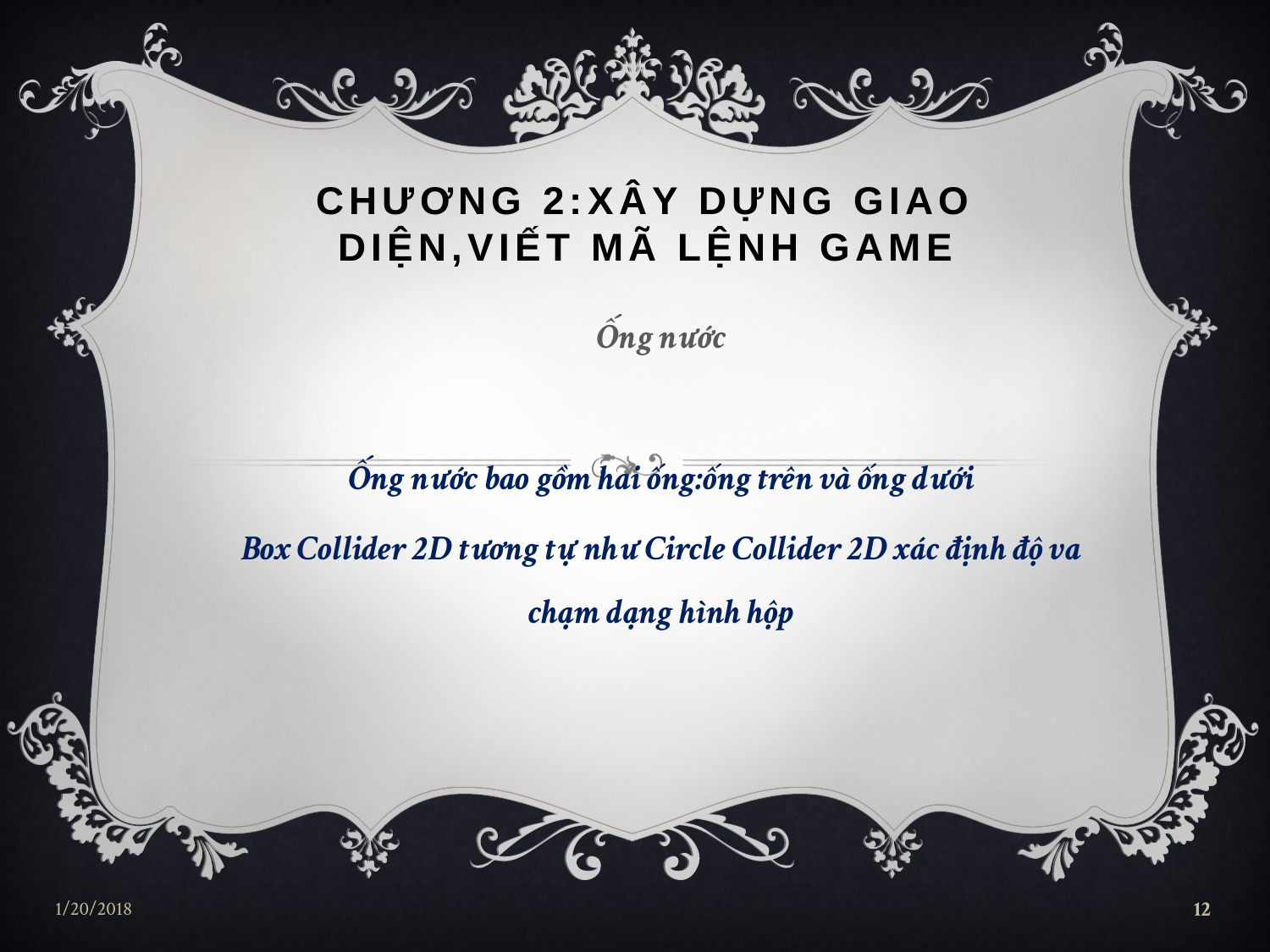

# CHƯƠNG 2:XÂY DỰNG GIAO DIỆN,VIẾT MÃ LỆNH GAME
Ống nước

Ống nước bao gồm hai ống:ống trên và ống dưới
Box Collider 2D tương tự như Circle Collider 2D xác định độ va chạm dạng hình hộp

1/20/2018
12